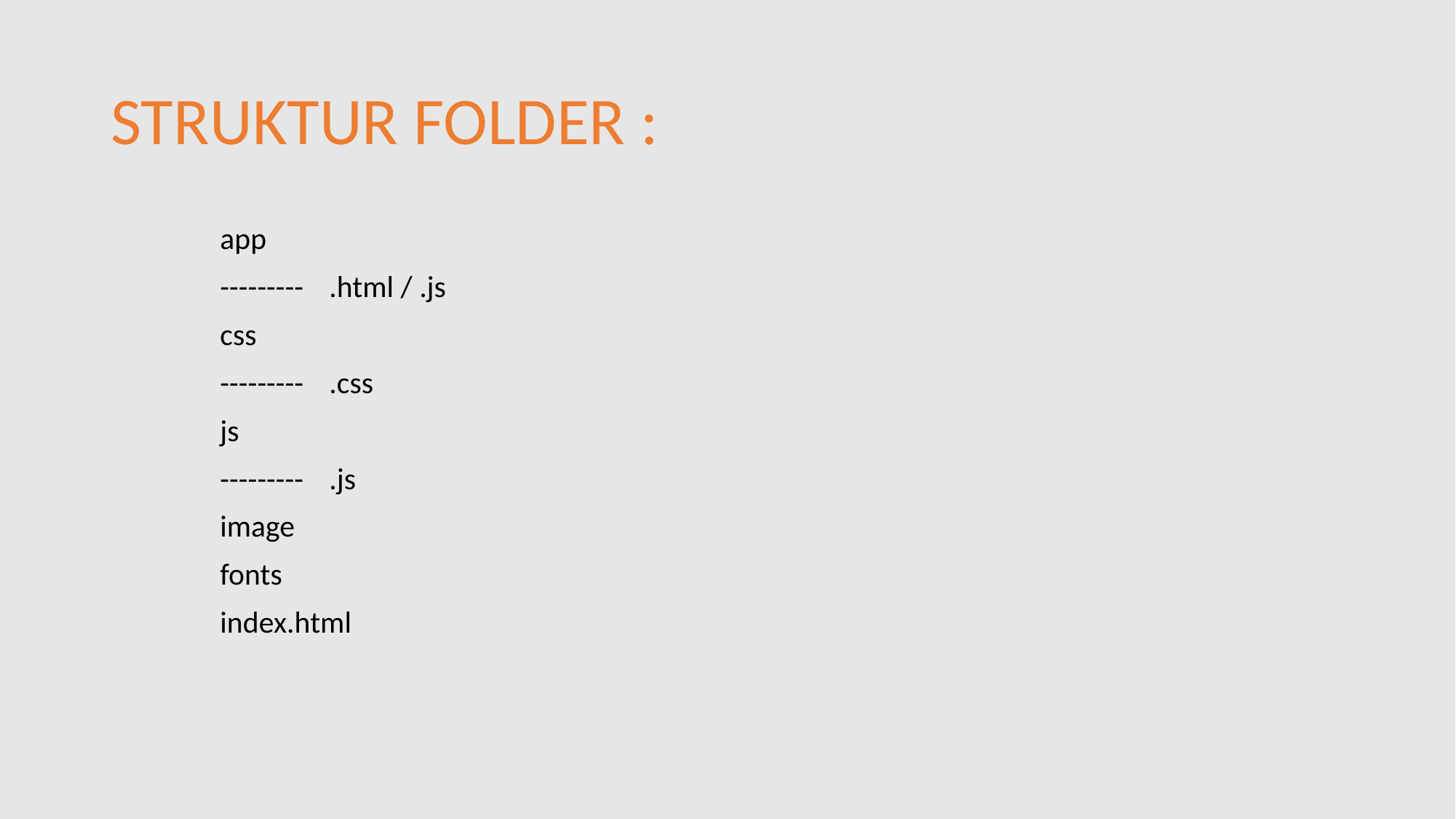

# STRUKTUR FOLDER :
	app
	---------	.html / .js
	css
	---------	.css
	js
	---------	.js
	image
	fonts
	index.html